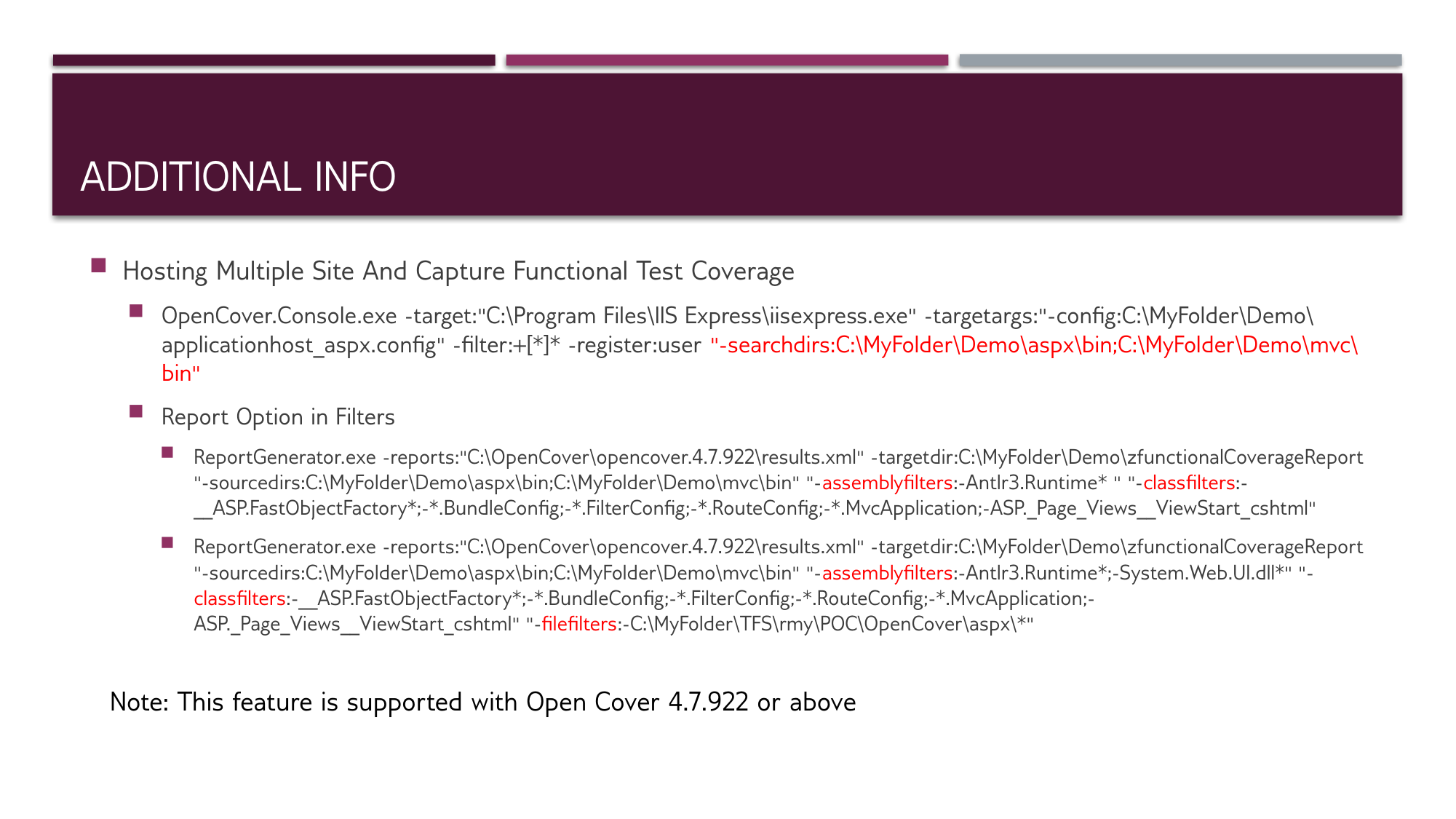

# Additional info
Hosting Multiple Site And Capture Functional Test Coverage
OpenCover.Console.exe -target:"C:\Program Files\IIS Express\iisexpress.exe" -targetargs:"-config:C:\MyFolder\Demo\applicationhost_aspx.config" -filter:+[*]* -register:user "-searchdirs:C:\MyFolder\Demo\aspx\bin;C:\MyFolder\Demo\mvc\bin"
Report Option in Filters
ReportGenerator.exe -reports:"C:\OpenCover\opencover.4.7.922\results.xml" -targetdir:C:\MyFolder\Demo\zfunctionalCoverageReport "-sourcedirs:C:\MyFolder\Demo\aspx\bin;C:\MyFolder\Demo\mvc\bin" "-assemblyfilters:-Antlr3.Runtime* " "-classfilters:-__ASP.FastObjectFactory*;-*.BundleConfig;-*.FilterConfig;-*.RouteConfig;-*.MvcApplication;-ASP._Page_Views__ViewStart_cshtml"
ReportGenerator.exe -reports:"C:\OpenCover\opencover.4.7.922\results.xml" -targetdir:C:\MyFolder\Demo\zfunctionalCoverageReport "-sourcedirs:C:\MyFolder\Demo\aspx\bin;C:\MyFolder\Demo\mvc\bin" "-assemblyfilters:-Antlr3.Runtime*;-System.Web.UI.dll*" "-classfilters:-__ASP.FastObjectFactory*;-*.BundleConfig;-*.FilterConfig;-*.RouteConfig;-*.MvcApplication;-ASP._Page_Views__ViewStart_cshtml" "-filefilters:-C:\MyFolder\TFS\rmy\POC\OpenCover\aspx\*"

Note: This feature is supported with Open Cover 4.7.922 or above